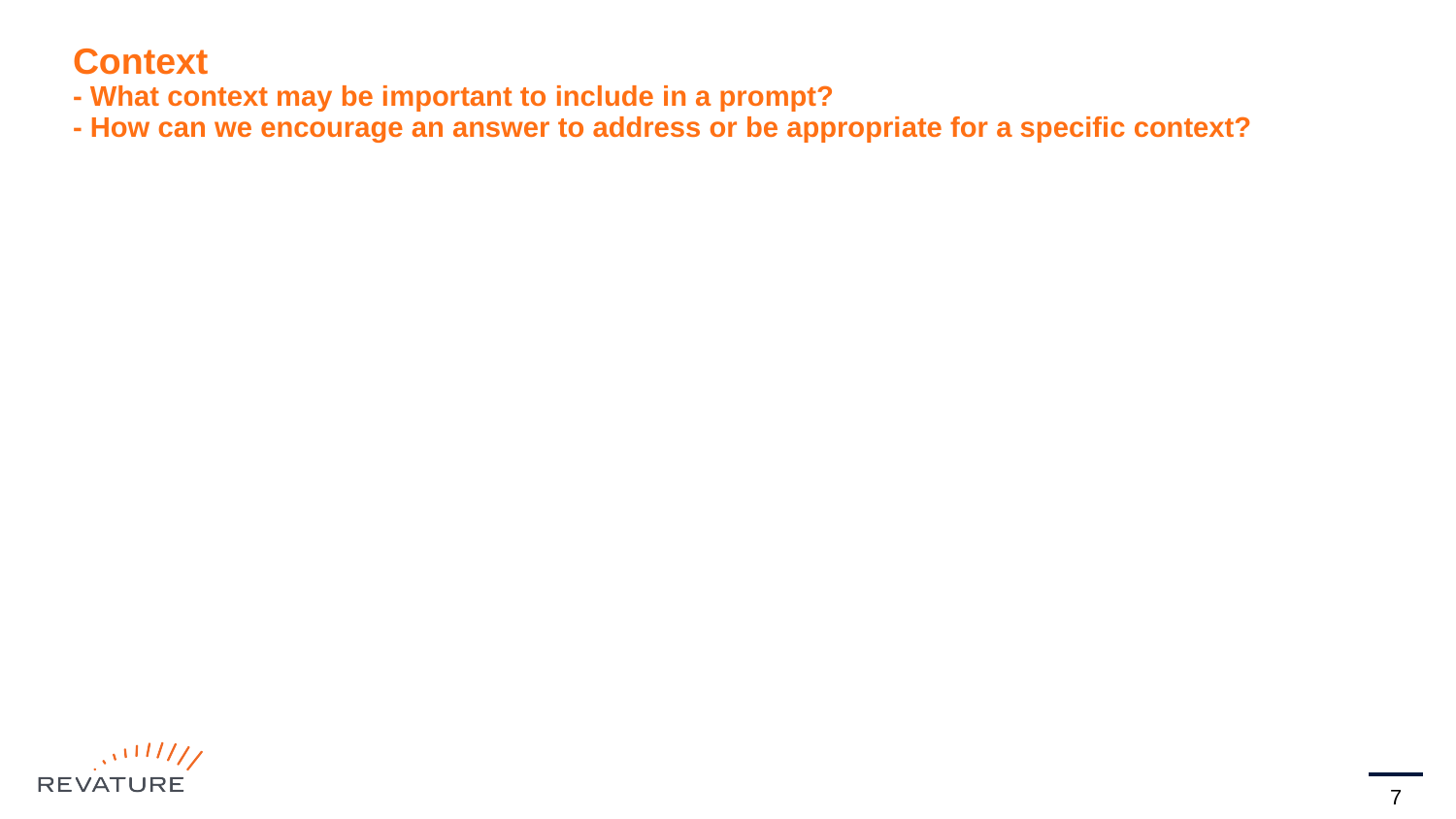

# Context - What context may be important to include in a prompt? - How can we encourage an answer to address or be appropriate for a specific context?